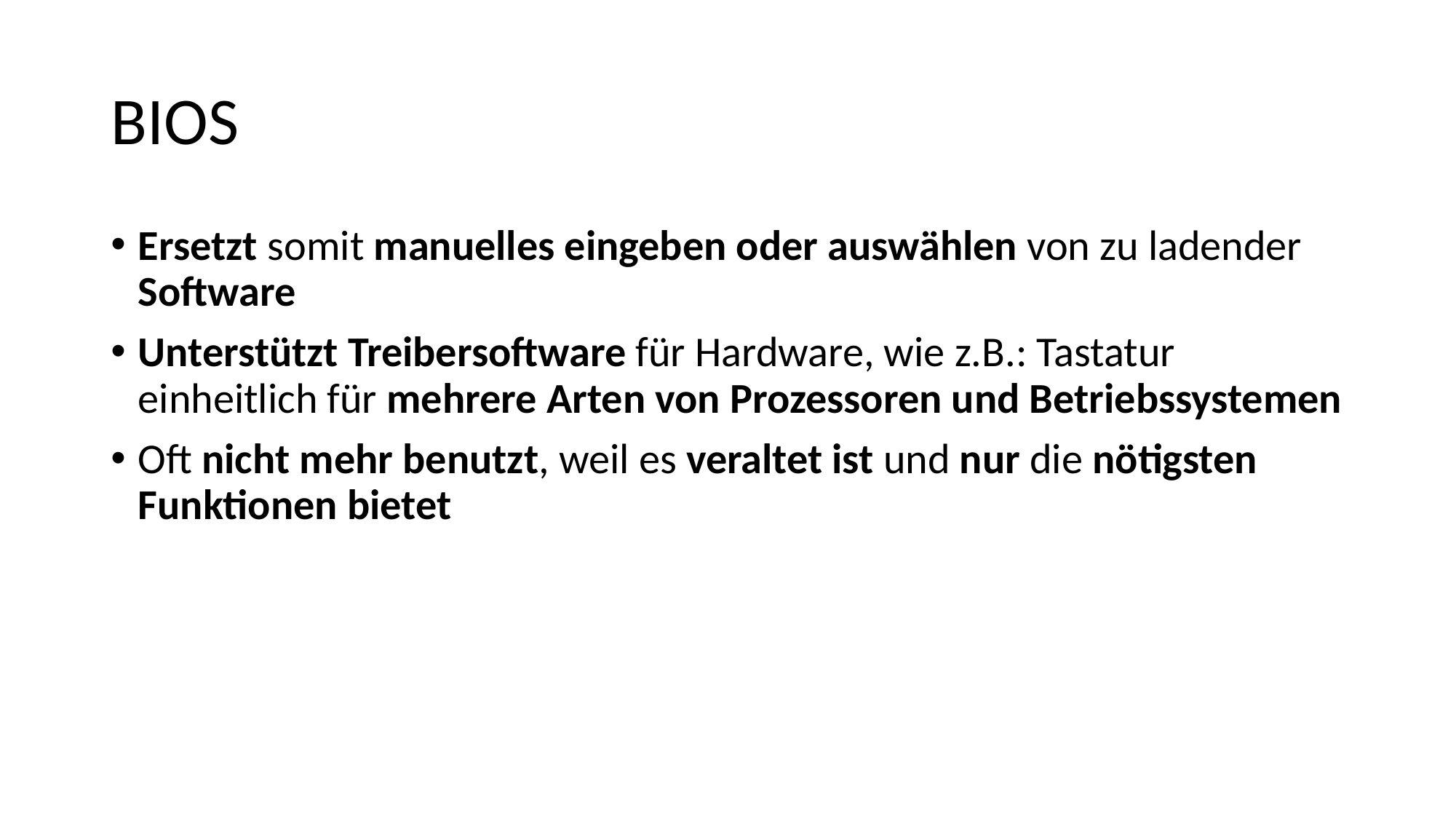

# BIOS
Ersetzt somit manuelles eingeben oder auswählen von zu ladender Software
Unterstützt Treibersoftware für Hardware, wie z.B.: Tastatur einheitlich für mehrere Arten von Prozessoren und Betriebssystemen
Oft nicht mehr benutzt, weil es veraltet ist und nur die nötigsten Funktionen bietet